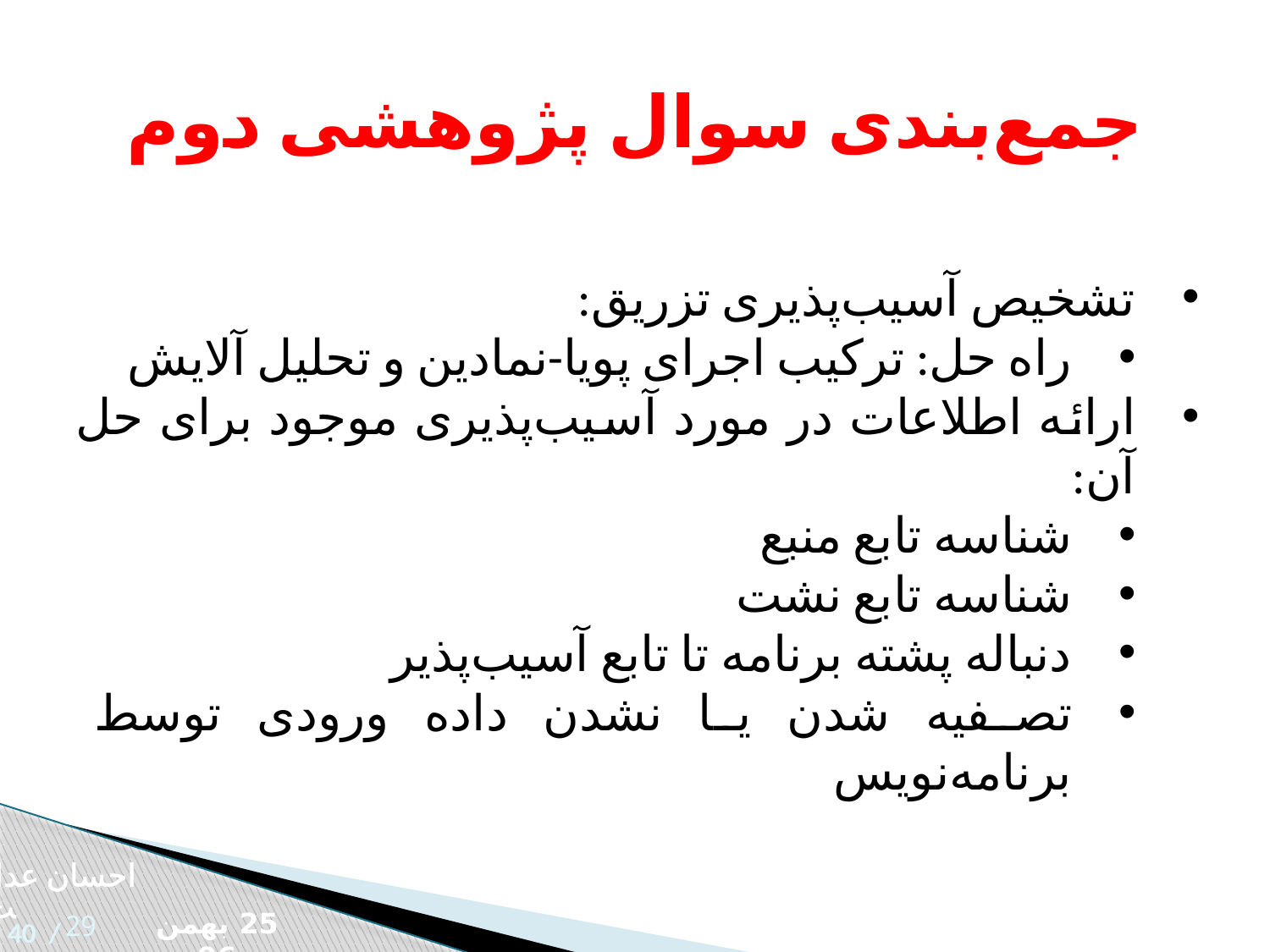

جمع‌بندی سوال پژوهشی دوم
تشخیص آسیب‌پذیری تزریق:
راه حل: ترکیب اجرای پویا-نمادین و تحلیل آلایش
ارائه اطلاعات در مورد آسیب‌پذیری موجود برای حل آن:
شناسه تابع منبع
شناسه تابع نشت
دنباله پشته برنامه تا تابع آسیب‌پذیر
تصفیه شدن یا نشدن داده ورودی توسط برنامه‌نویس
احسان عدالت
29